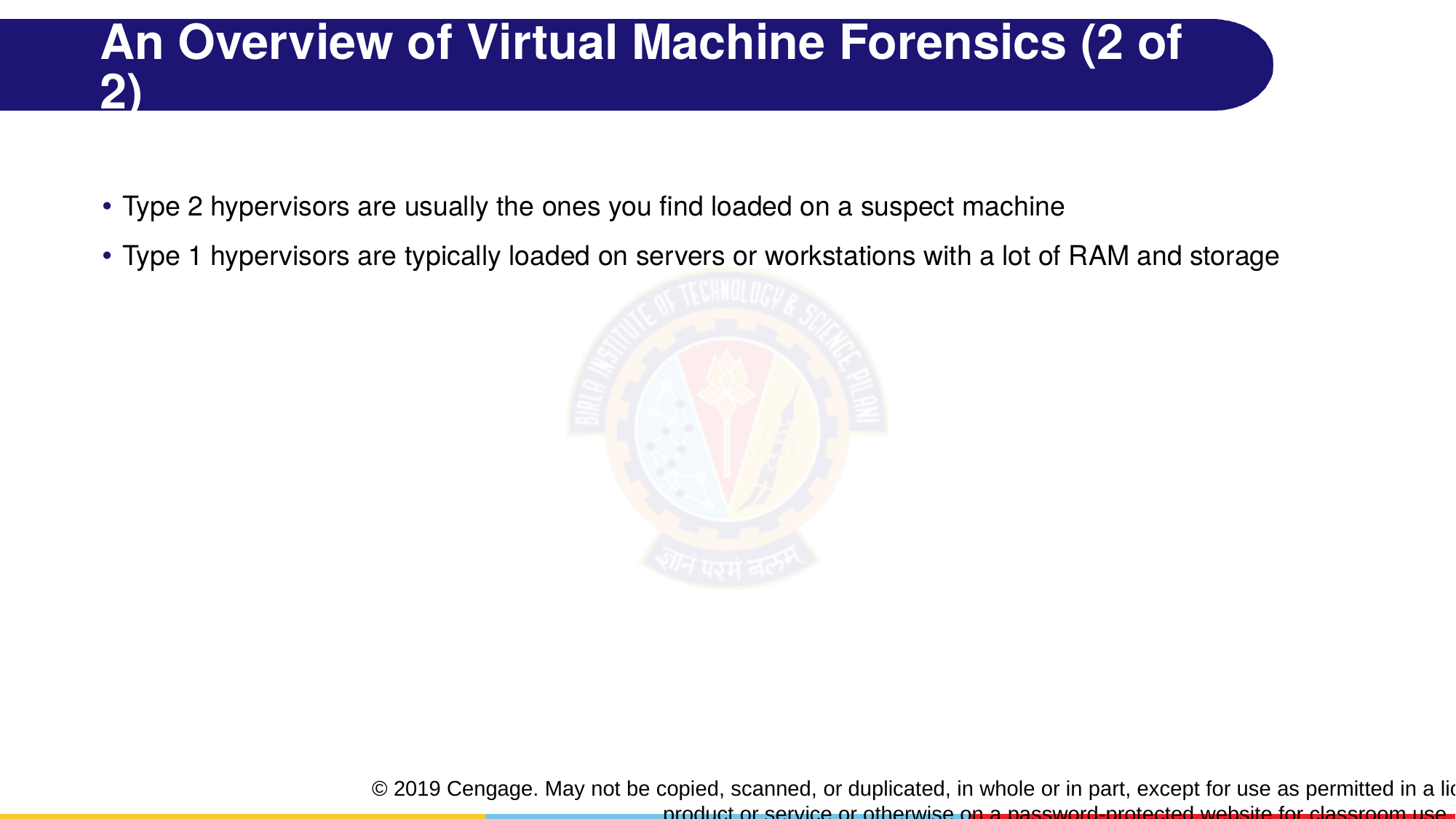

# An Overview of Virtual Machine Forensics (2 of 2)

Type 2 hypervisors are usually the ones you find loaded on a suspect machine
Type 1 hypervisors are typically loaded on servers or workstations with a lot of RAM and storage

© 2019 Cengage. May not be copied, scanned, or duplicated, in whole or in part, except for use as permitted in a license distributed with a certain product or service or otherwise on a password-protected website for classroom use.